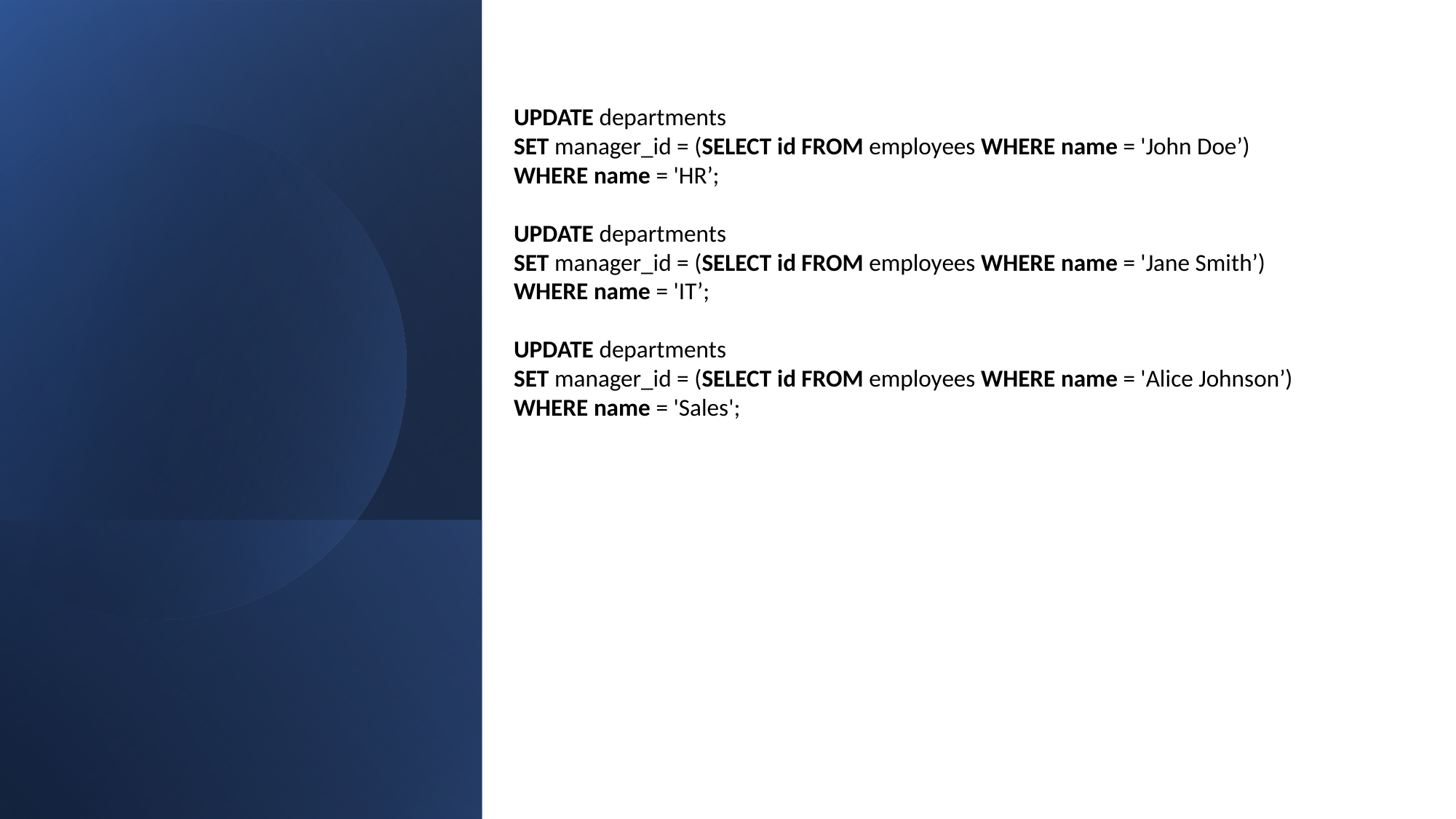

UPDATE departments
SET manager_id = (SELECT id FROM employees WHERE name = 'John Doe’)
WHERE name = 'HR’;

UPDATE departments
SET manager_id = (SELECT id FROM employees WHERE name = 'Jane Smith’)
WHERE name = 'IT’;

UPDATE departments
SET manager_id = (SELECT id FROM employees WHERE name = 'Alice Johnson’)
WHERE name = 'Sales';